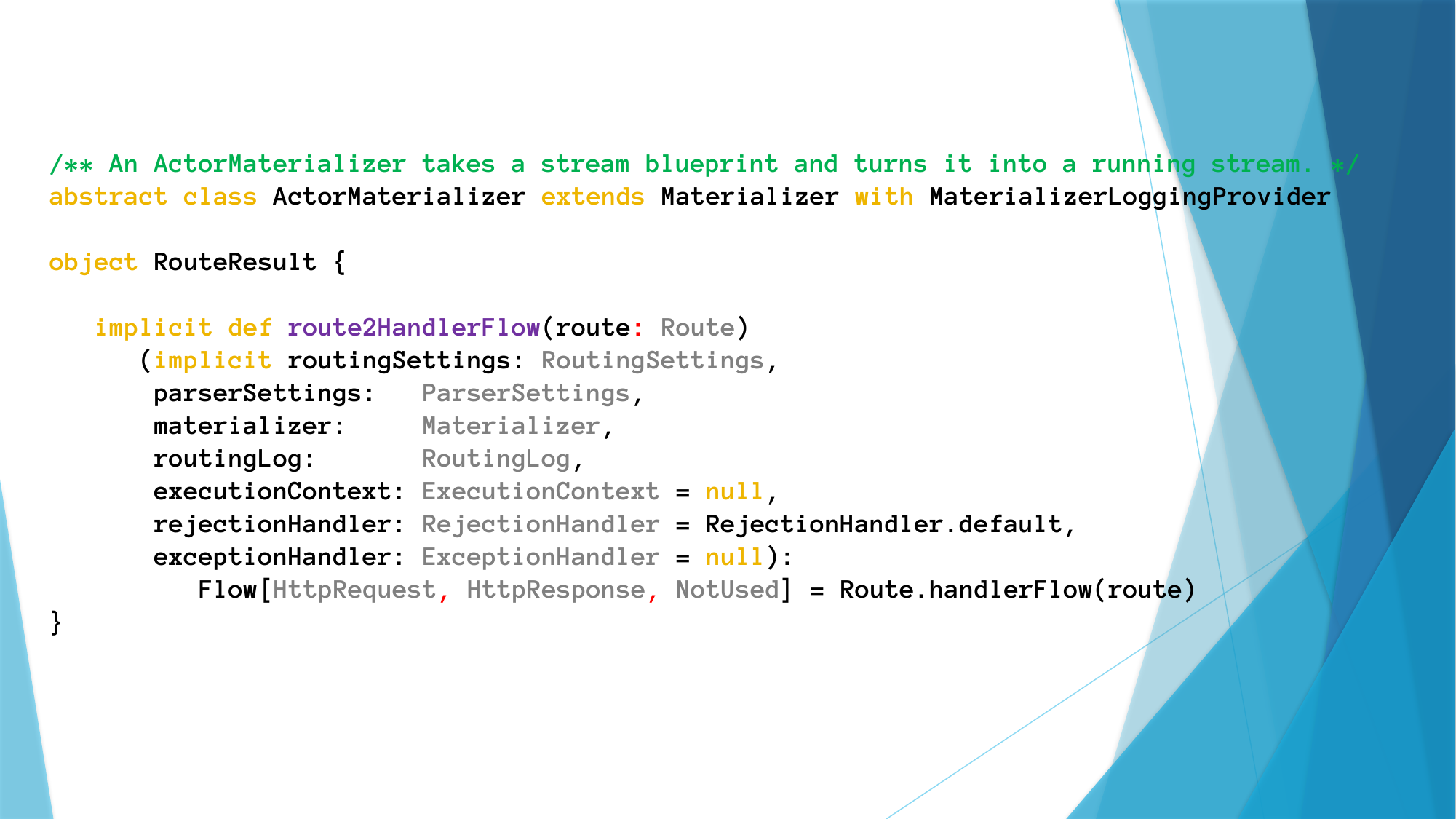

/** An ActorMaterializer takes a stream blueprint and turns it into a running stream. */
abstract class ActorMaterializer extends Materializer with MaterializerLoggingProvider

object RouteResult {

   implicit def route2HandlerFlow(route: Route)
      (implicit routingSettings: RoutingSettings,
       parserSettings:   ParserSettings,
       materializer:     Materializer,
       routingLog:       RoutingLog,
       executionContext: ExecutionContext = null,
       rejectionHandler: RejectionHandler = RejectionHandler.default,
       exceptionHandler: ExceptionHandler = null):
          Flow[HttpRequest, HttpResponse, NotUsed] = Route.handlerFlow(route)
}